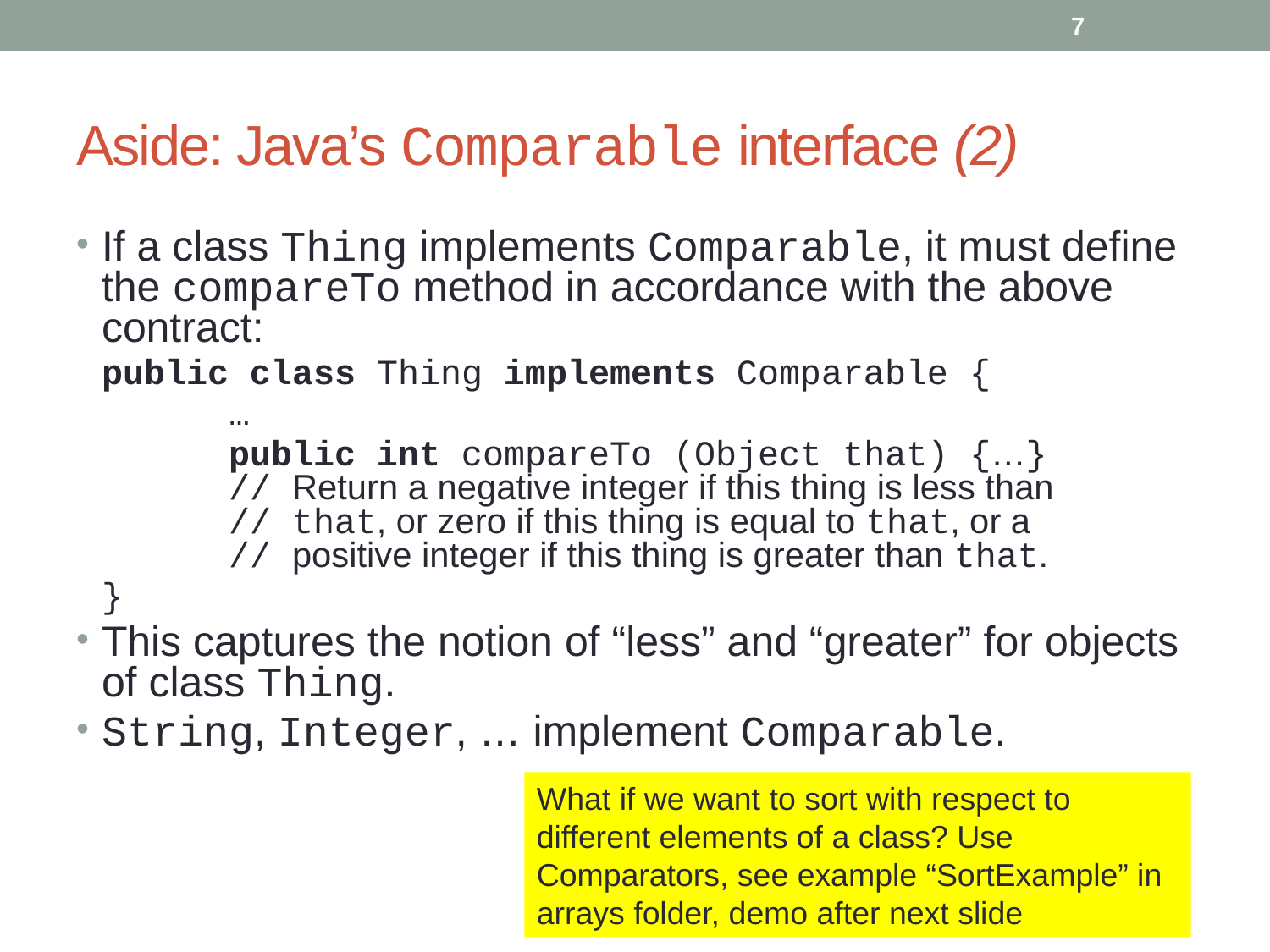

7
# Aside: Java’s Comparable interface (2)
If a class Thing implements Comparable, it must define the compareTo method in accordance with the above contract:
	public class Thing implements Comparable {
		…
		public int compareTo (Object that) {…}
	// Return a negative integer if this thing is less than
	// that, or zero if this thing is equal to that, or a
	// positive integer if this thing is greater than that.
	}
This captures the notion of “less” and “greater” for objects of class Thing.
String, Integer, … implement Comparable.
What if we want to sort with respect to different elements of a class? Use Comparators, see example “SortExample” in arrays folder, demo after next slide